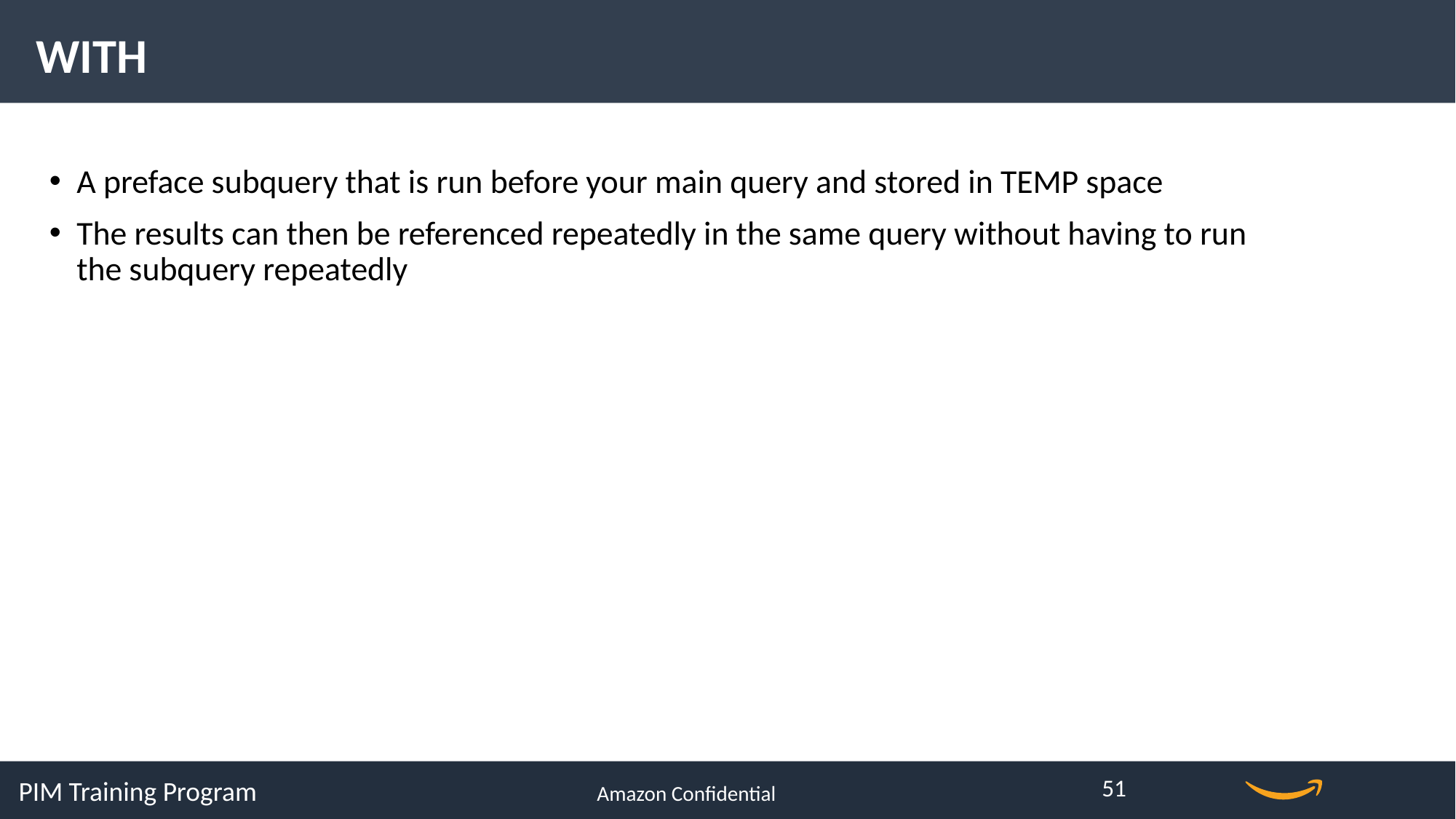

WITH
A preface subquery that is run before your main query and stored in TEMP space
The results can then be referenced repeatedly in the same query without having to run the subquery repeatedly